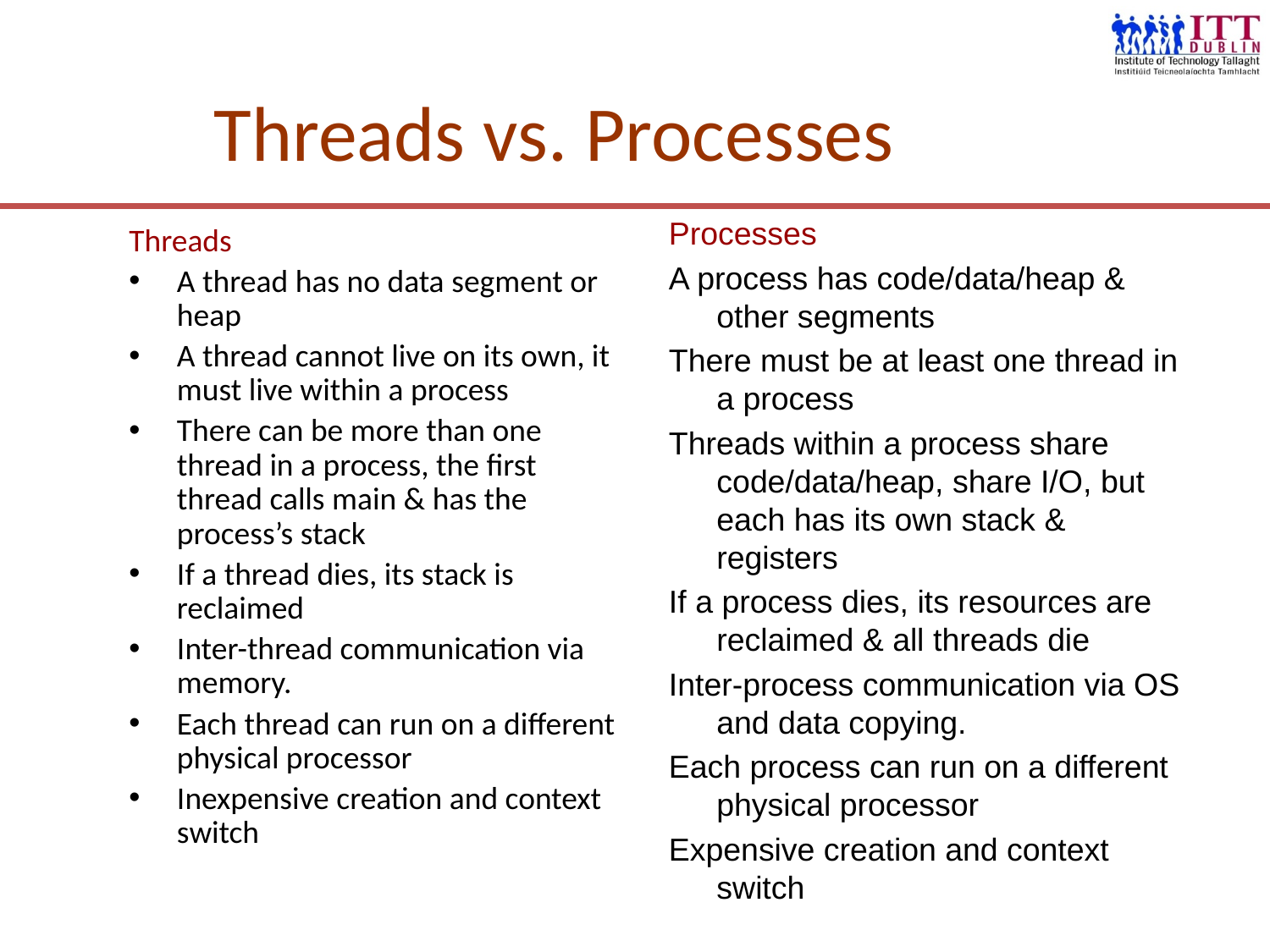

# Threads vs. Processes
Processes
A process has code/data/heap & other segments
There must be at least one thread in a process
Threads within a process share code/data/heap, share I/O, but each has its own stack & registers
If a process dies, its resources are reclaimed & all threads die
Inter-process communication via OS and data copying.
Each process can run on a different physical processor
Expensive creation and context switch
Threads
A thread has no data segment or heap
A thread cannot live on its own, it must live within a process
There can be more than one thread in a process, the first thread calls main & has the process’s stack
If a thread dies, its stack is reclaimed
Inter-thread communication via memory.
Each thread can run on a different physical processor
Inexpensive creation and context switch